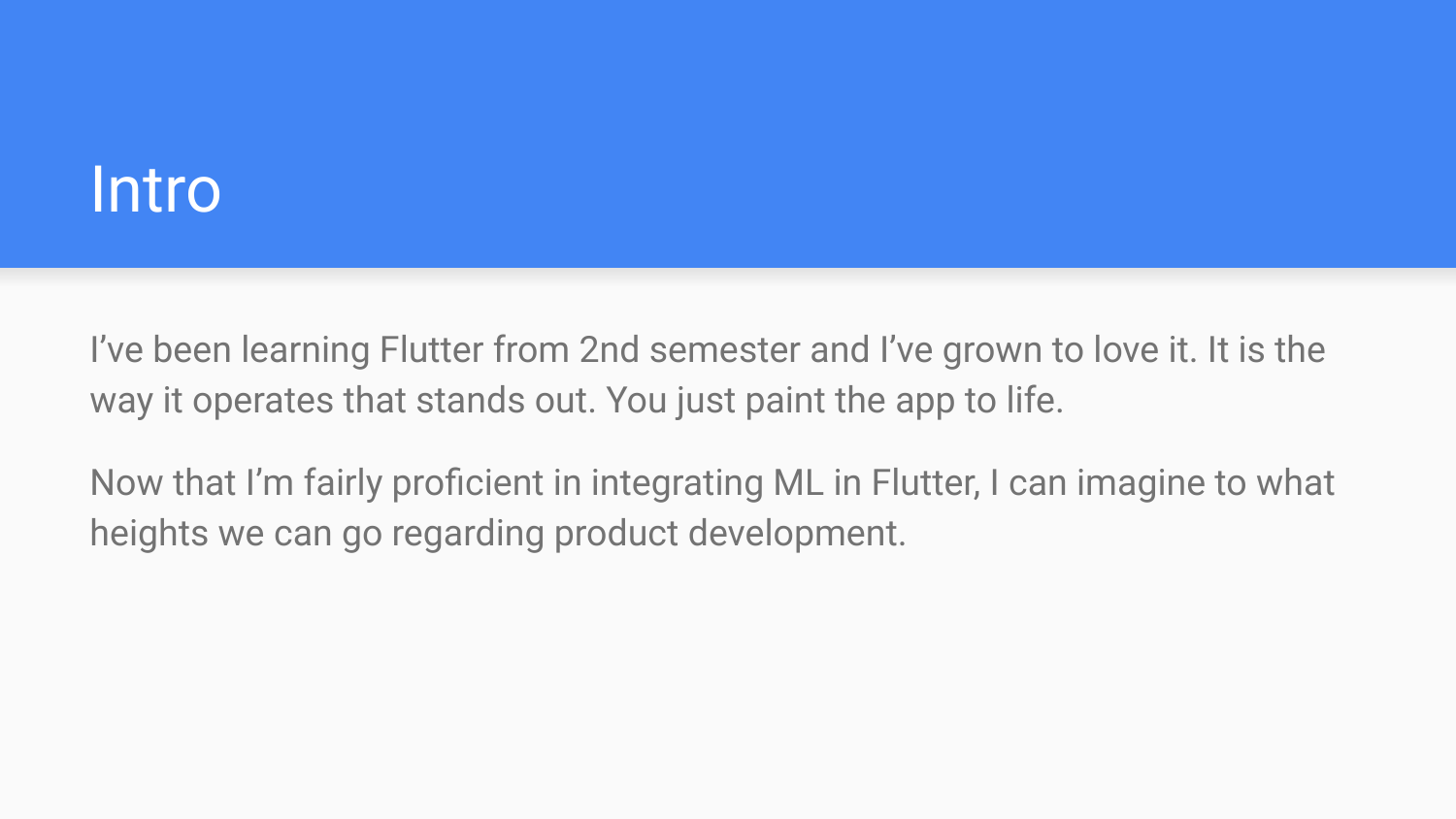

# Intro
I’ve been learning Flutter from 2nd semester and I’ve grown to love it. It is the way it operates that stands out. You just paint the app to life.
Now that I’m fairly proficient in integrating ML in Flutter, I can imagine to what heights we can go regarding product development.